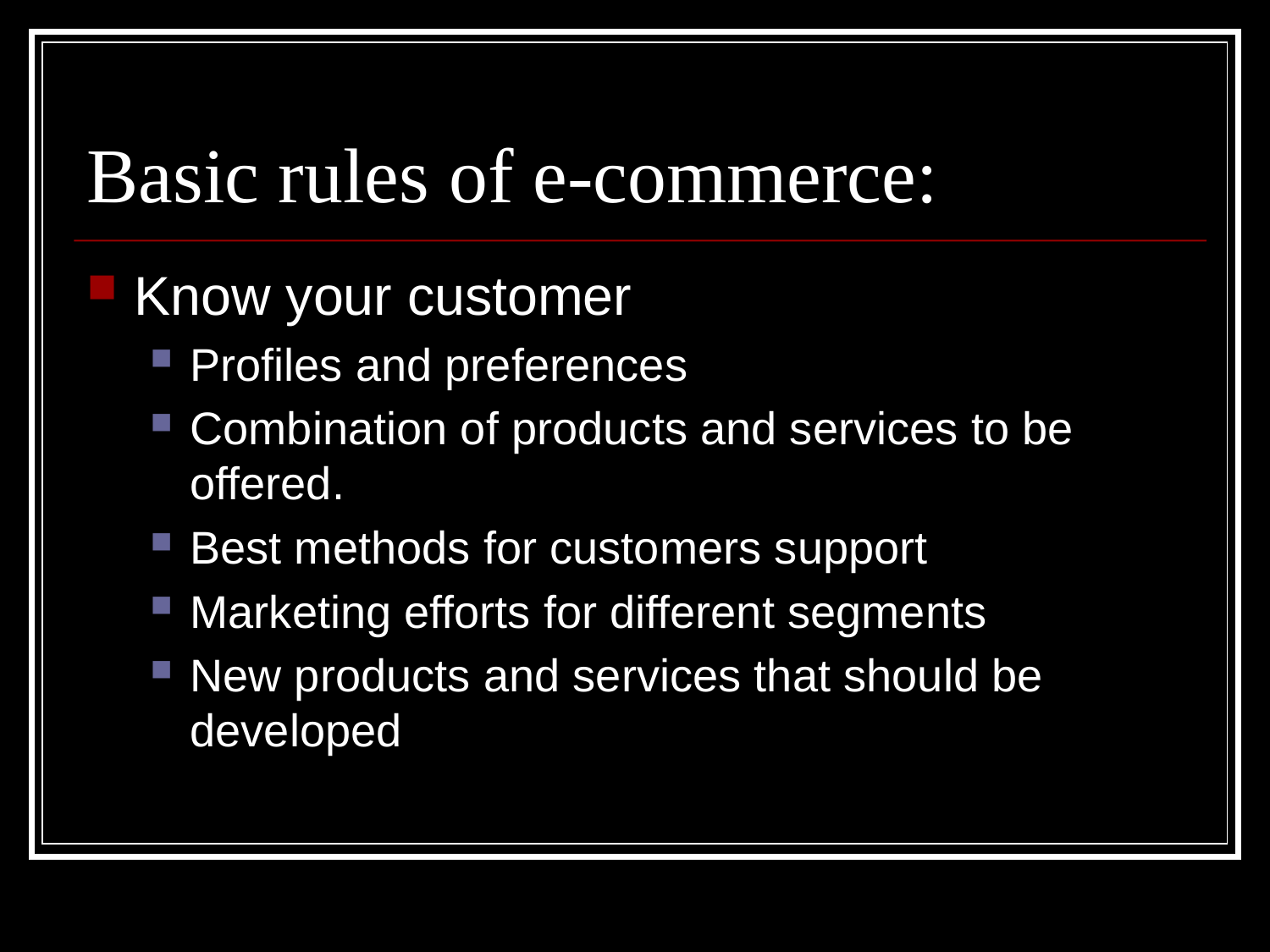

# Basic rules of e-commerce:
Know your customer
Profiles and preferences
Combination of products and services to be offered.
Best methods for customers support
Marketing efforts for different segments
New products and services that should be developed